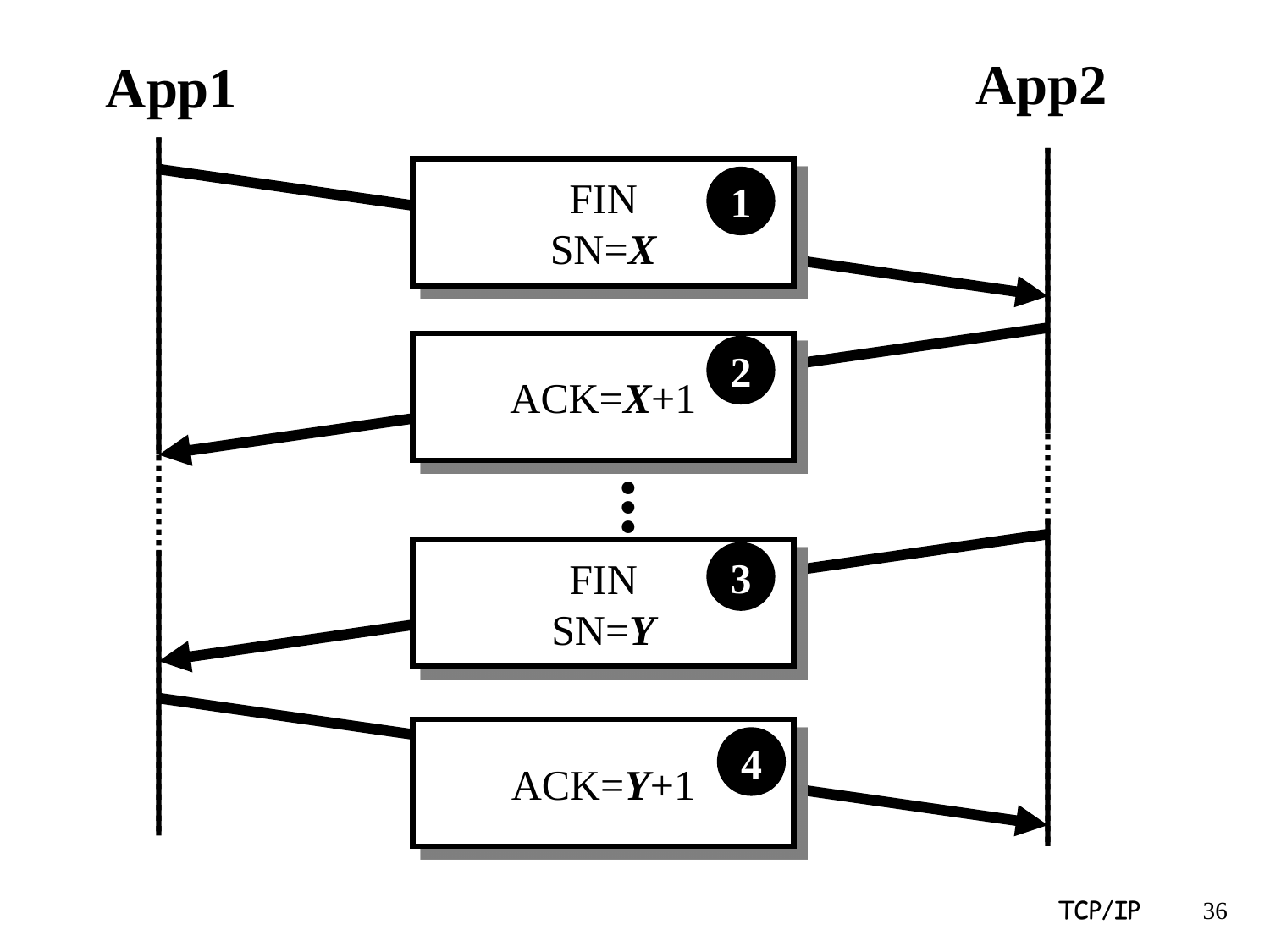

App2
App1

FIN
SN=X

1

ACK=X+1
2
...

FIN
SN=Y
3

ACK=Y+1
4
 TCP/IP
36